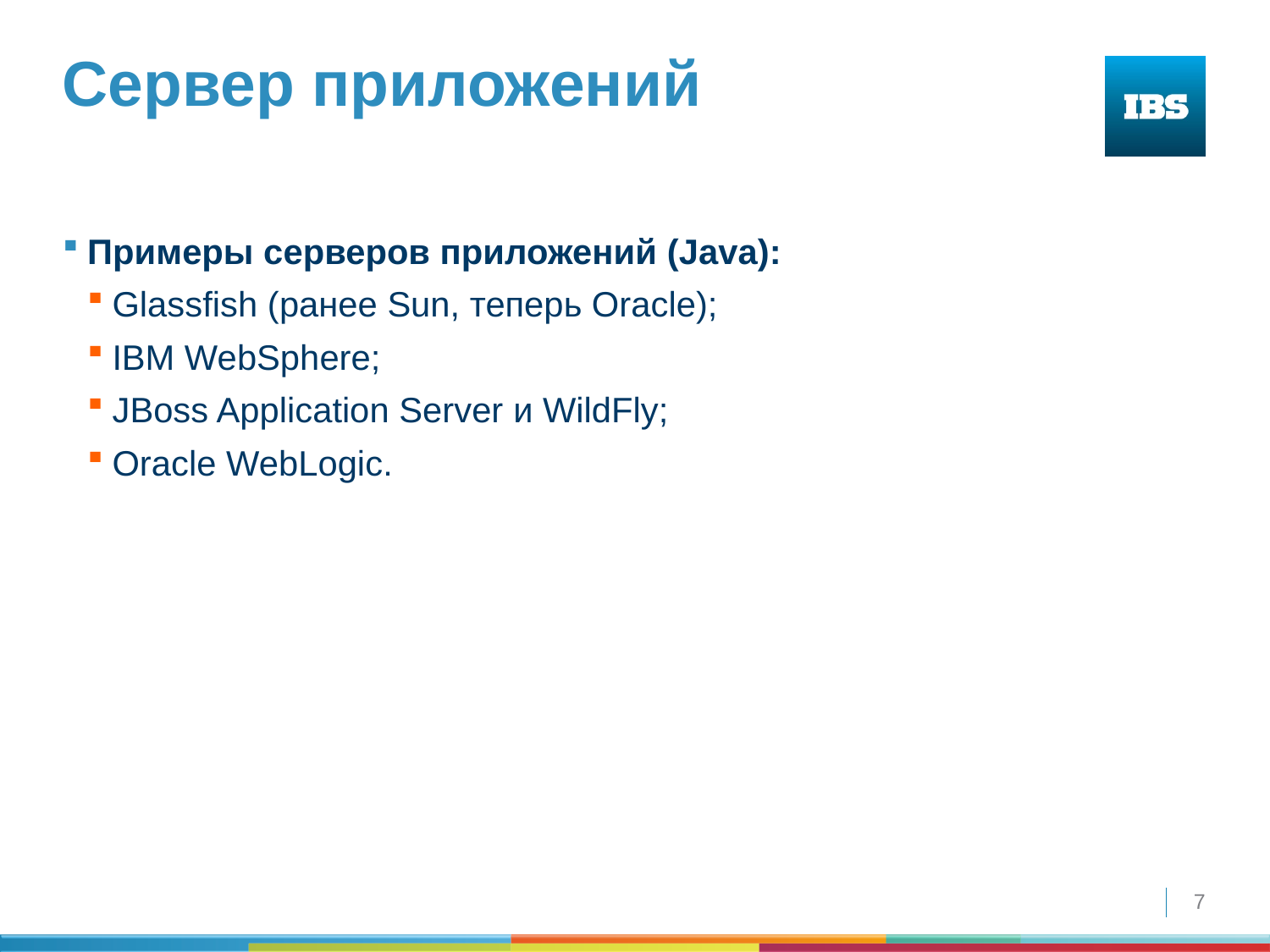

# Сервер приложений
Примеры серверов приложений (Java):
Glassfish (ранее Sun, теперь Oracle);
IBM WebSphere;
JBoss Application Server и WildFly;
Oracle WebLogic.